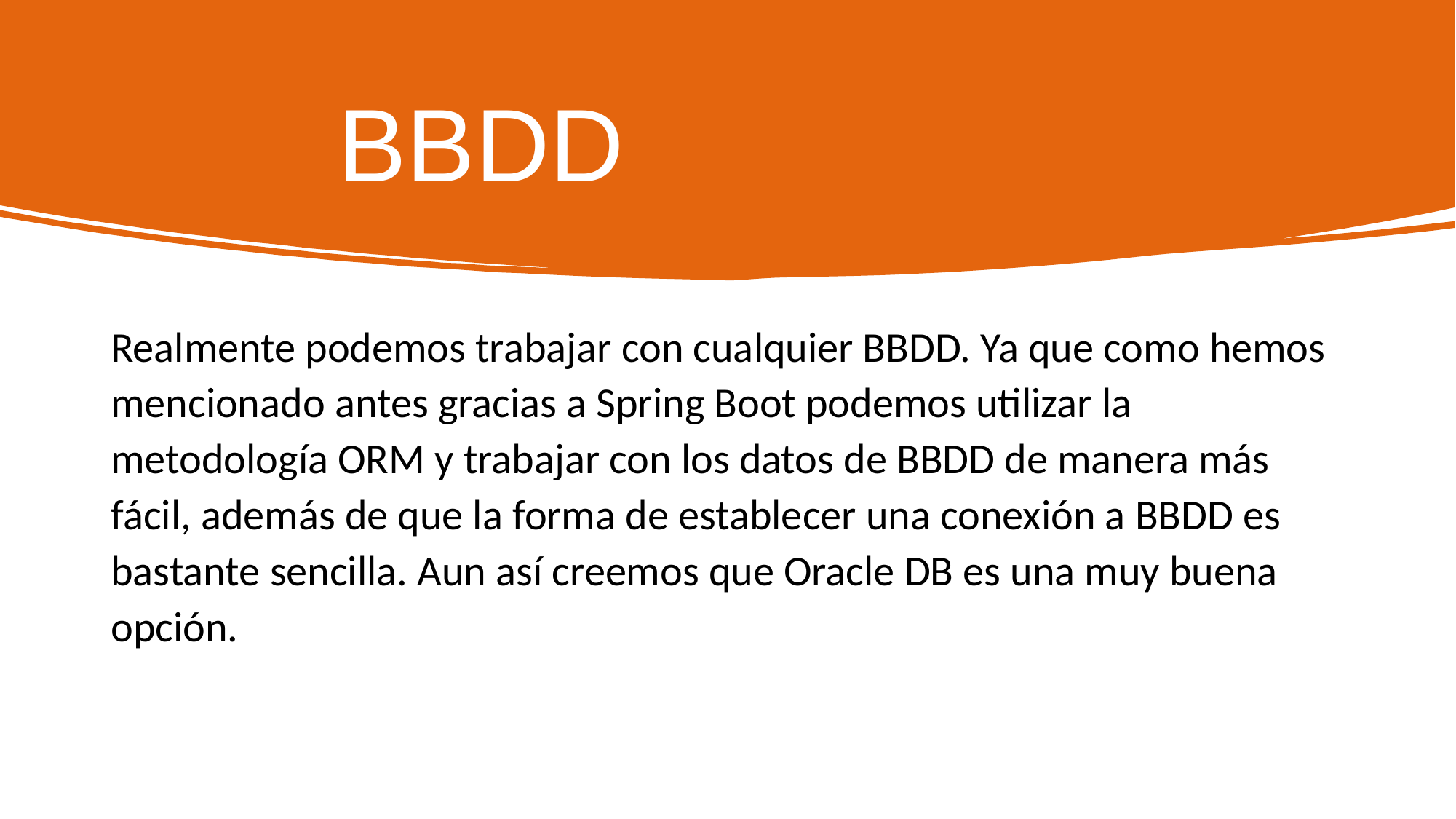

# BBDD
Realmente podemos trabajar con cualquier BBDD. Ya que como hemos mencionado antes gracias a Spring Boot podemos utilizar la metodología ORM y trabajar con los datos de BBDD de manera más fácil, además de que la forma de establecer una conexión a BBDD es bastante sencilla. Aun así creemos que Oracle DB es una muy buena opción.